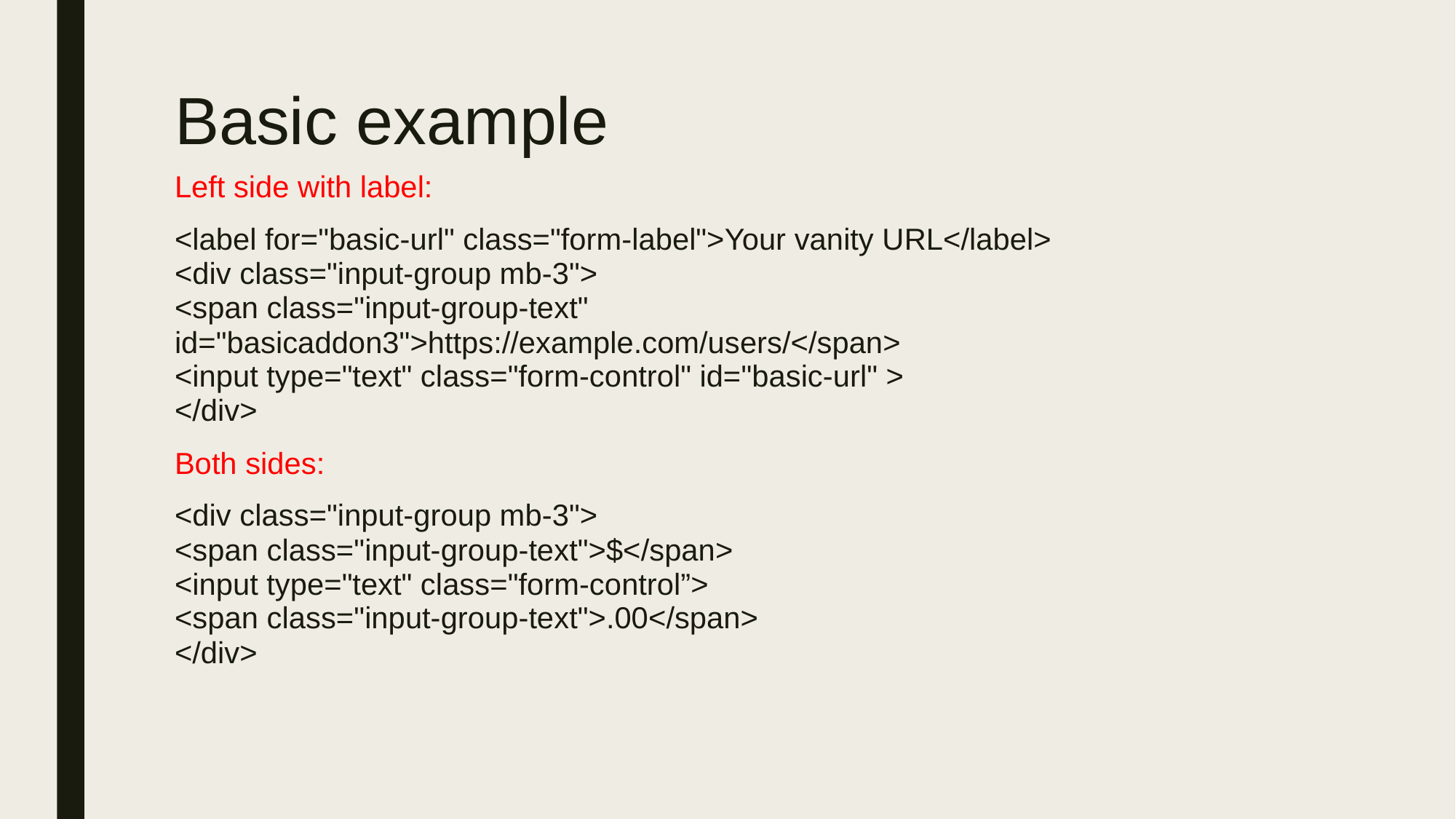

# Basic example
Left side with label:
<label for="basic-url" class="form-label">Your vanity URL</label>
<div class="input-group mb-3">
<span class="input-group-text" id="basicaddon3">https://example.com/users/</span>
<input type="text" class="form-control" id="basic-url" >
</div>
Both sides:
<div class="input-group mb-3">
<span class="input-group-text">$</span>
<input type="text" class="form-control”>
<span class="input-group-text">.00</span>
</div>